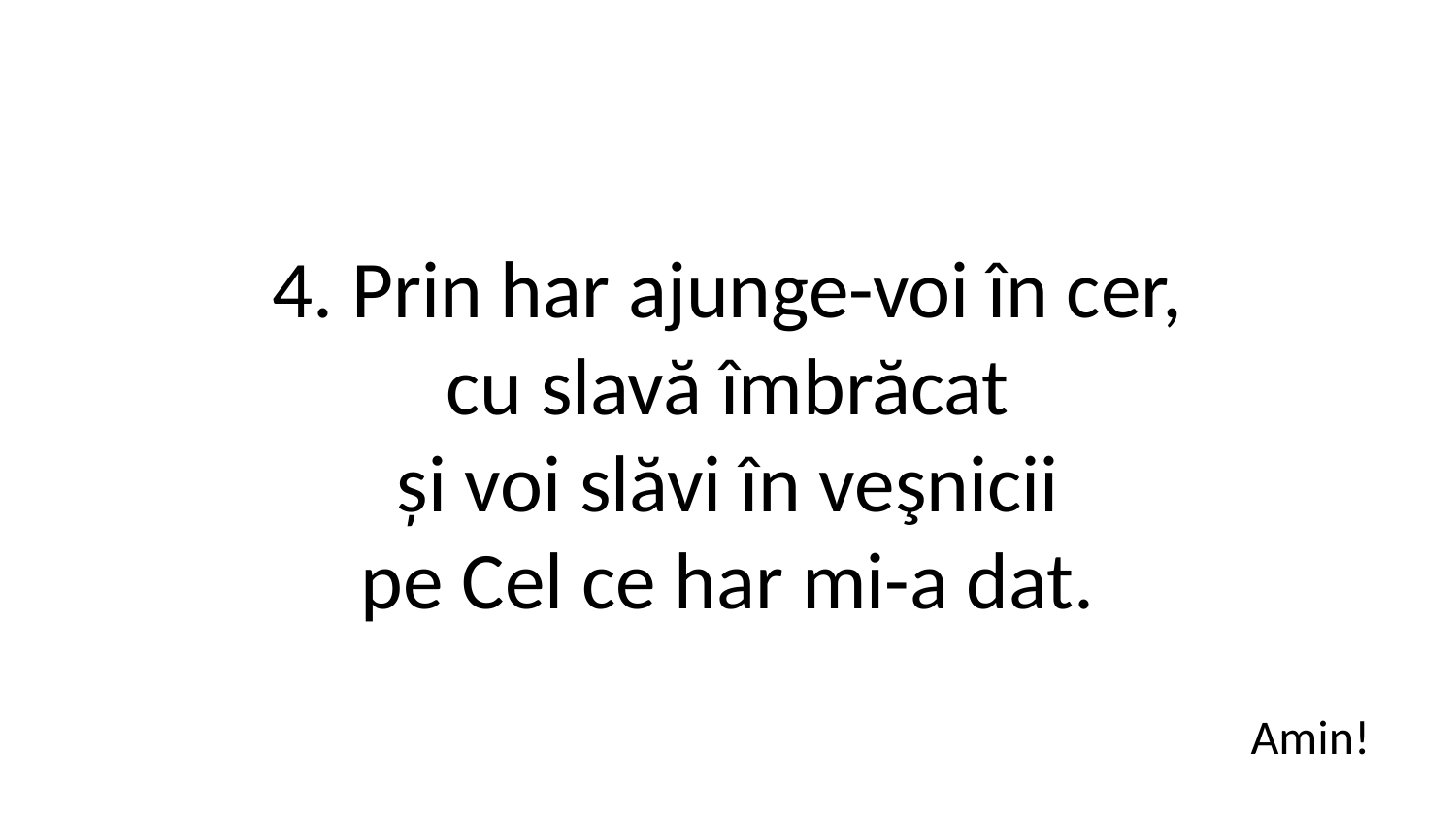

4. Prin har ajunge-voi în cer,
cu slavă îmbrăcat
și voi slăvi în veşnicii
pe Cel ce har mi-a dat.

Amin!